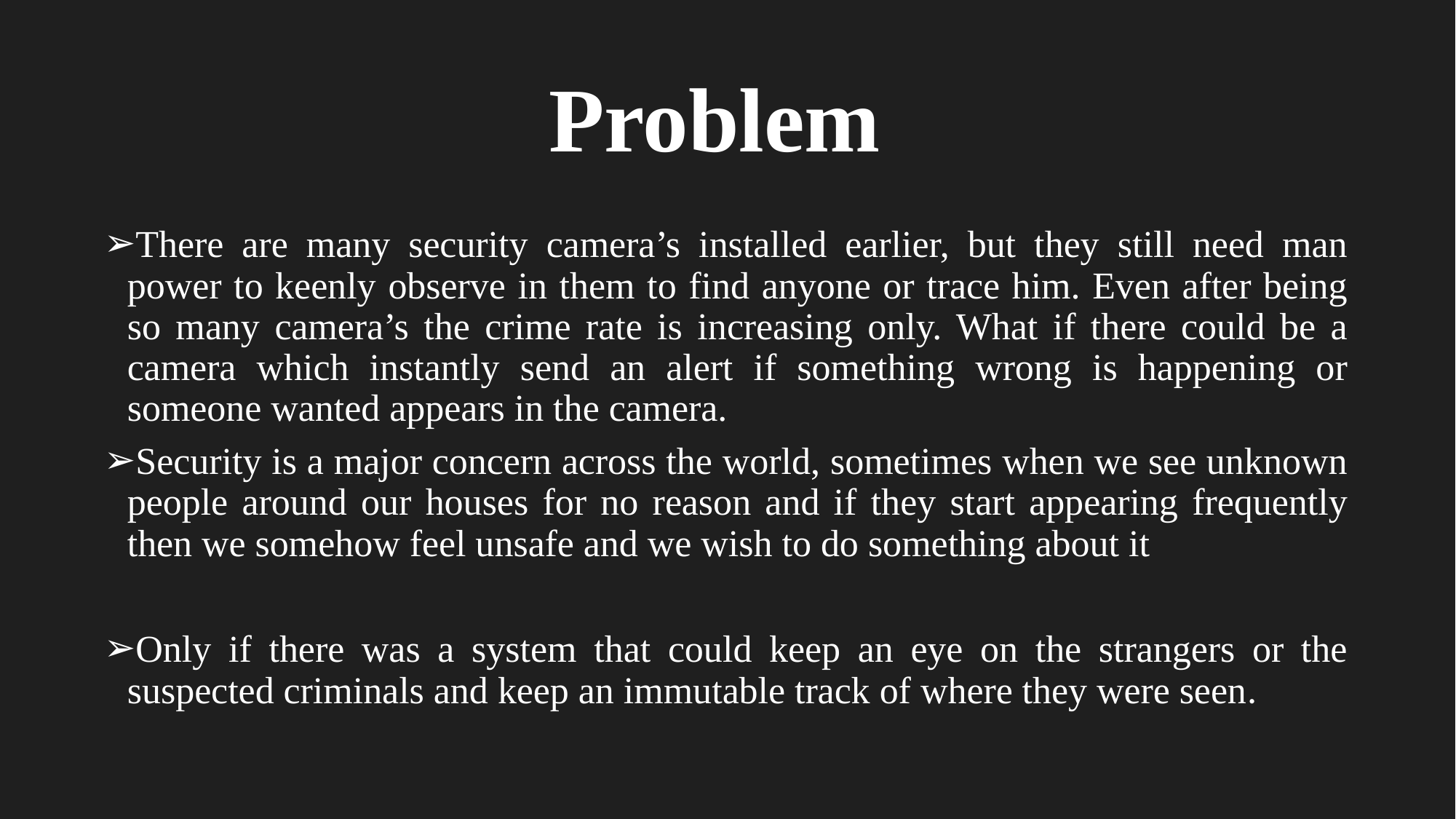

# Problem
There are many security camera’s installed earlier, but they still need man power to keenly observe in them to find anyone or trace him. Even after being so many camera’s the crime rate is increasing only. What if there could be a camera which instantly send an alert if something wrong is happening or someone wanted appears in the camera.
Security is a major concern across the world, sometimes when we see unknown people around our houses for no reason and if they start appearing frequently then we somehow feel unsafe and we wish to do something about it

Only if there was a system that could keep an eye on the strangers or the suspected criminals and keep an immutable track of where they were seen.